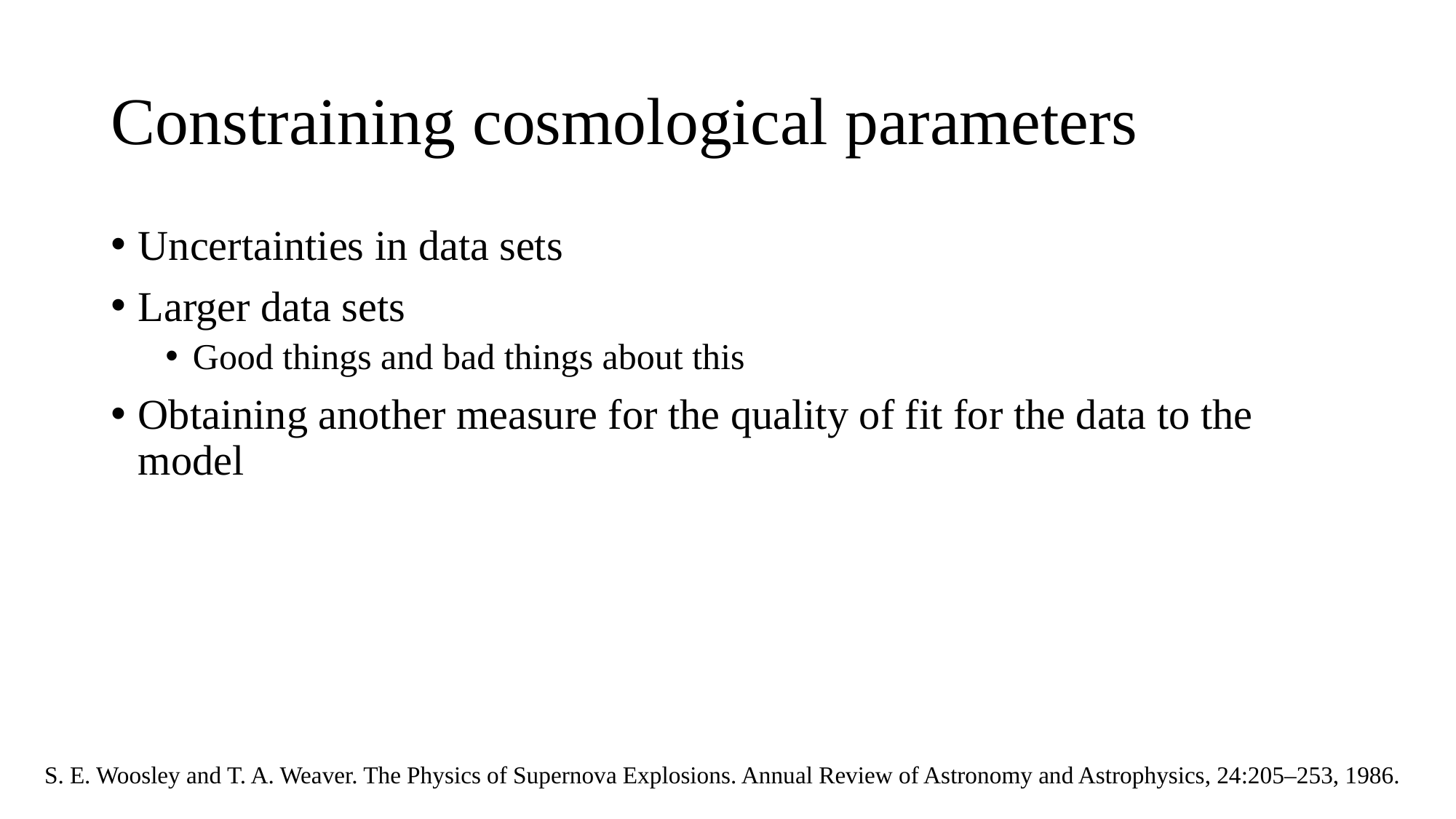

# Constraining cosmological parameters
Uncertainties in data sets
Larger data sets
Good things and bad things about this
Obtaining another measure for the quality of fit for the data to the model
S. E. Woosley and T. A. Weaver. The Physics of Supernova Explosions. Annual Review of Astronomy and Astrophysics, 24:205–253, 1986.